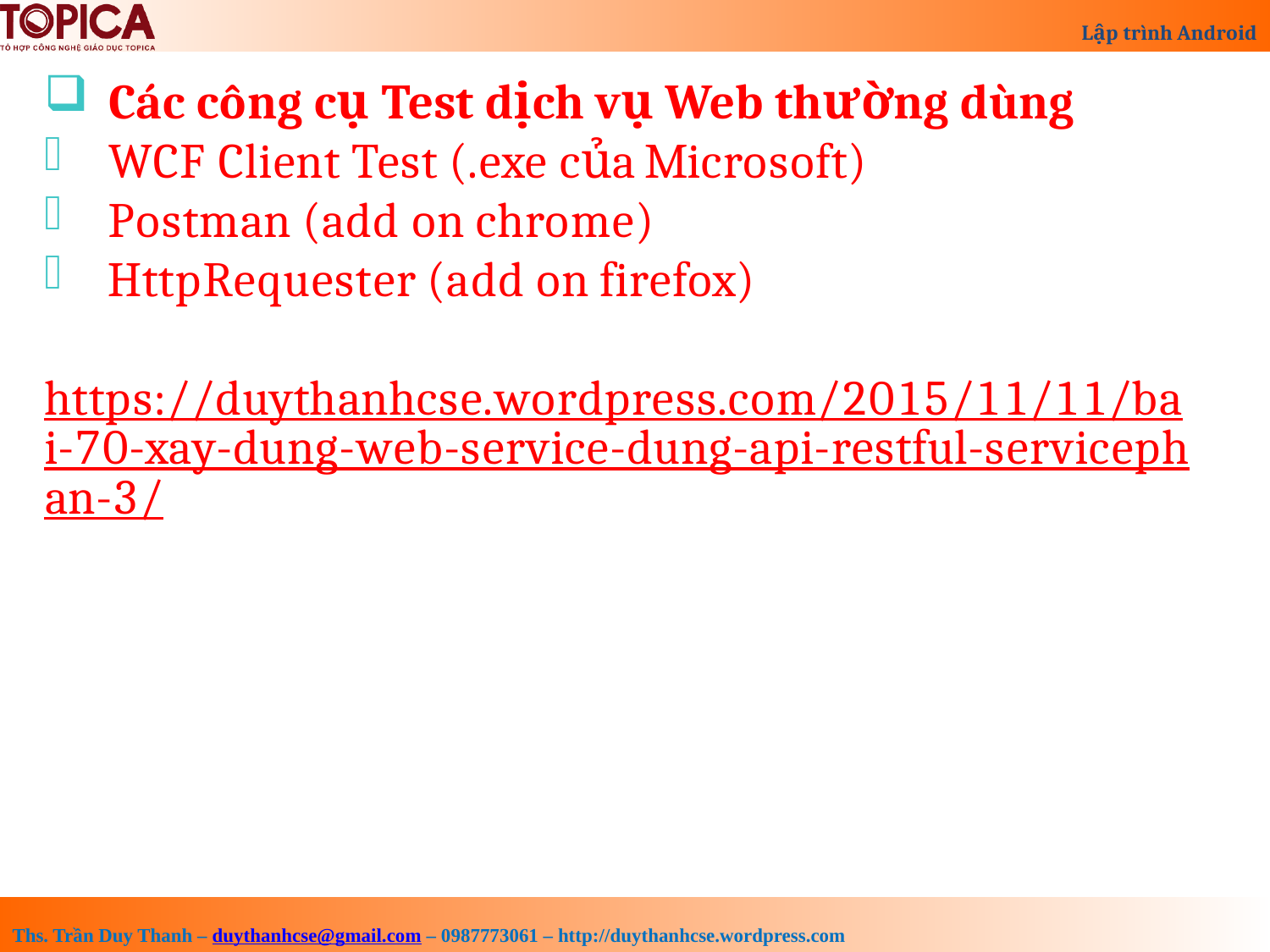

Các công cụ Test dịch vụ Web thường dùng
WCF Client Test (.exe của Microsoft)
Postman (add on chrome)
HttpRequester (add on firefox)

https://duythanhcse.wordpress.com/2015/11/11/bai-70-xay-dung-web-service-dung-api-restful-servicephan-3/